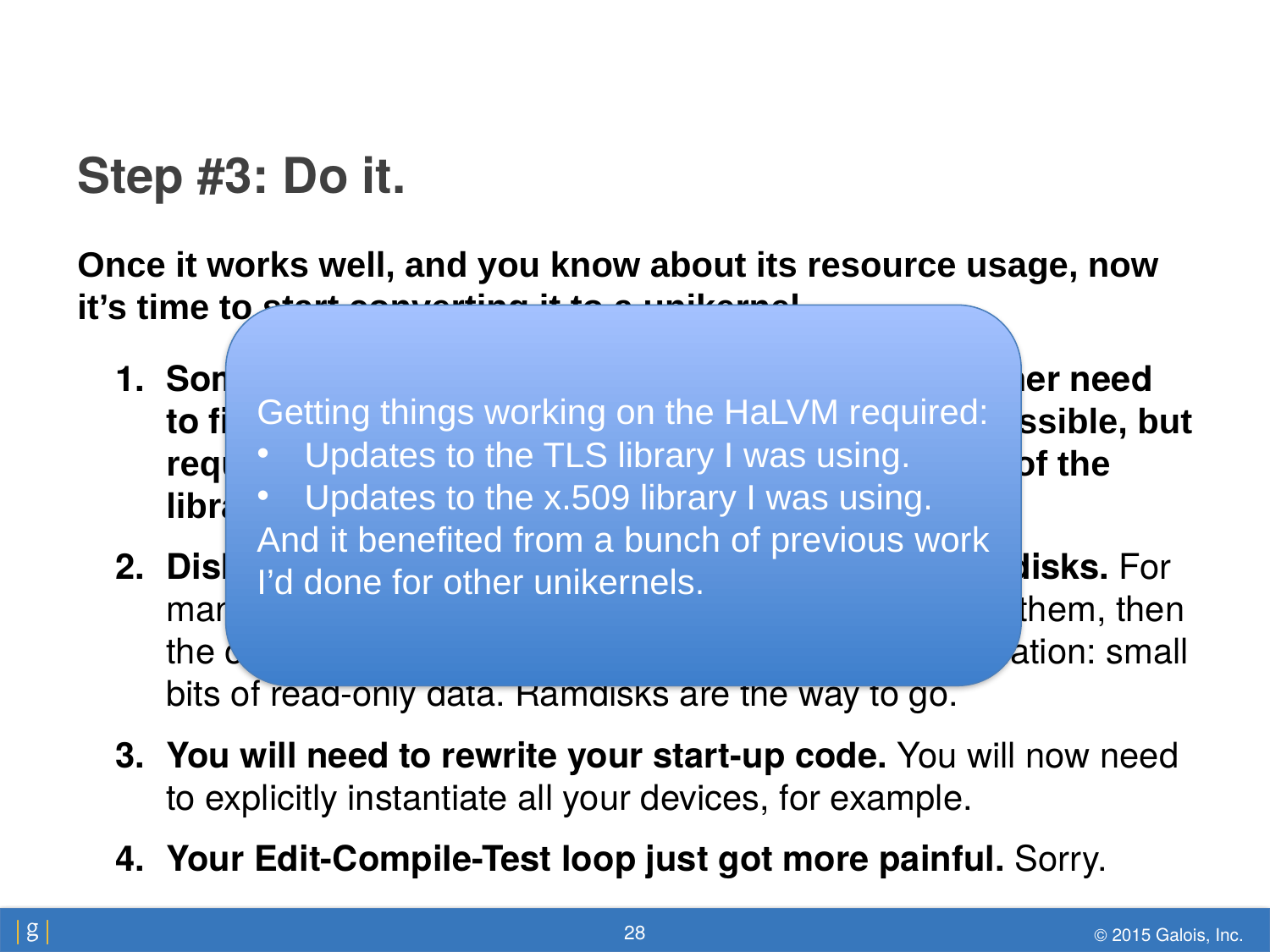

# Step #3: Do it.
Once it works well, and you know about its resource usage, now it’s time to start converting it to a unikernel.
Some of your libraries won’t build, and you will either need to fix or replace these. Predicting which ones is possible, but requires some experience and internal knowledge of the library.
Disks are expensive and slow; consider using ramdisks. For many of our uses of unikernels, and Tor can be one of them, then the only need for a disk is to pass configuration information: small bits of read-only data. Ramdisks are the way to go.
You will need to rewrite your start-up code. You will now need to explicitly instantiate all your devices, for example.
Your Edit-Compile-Test loop just got more painful. Sorry.

Getting things working on the HaLVM required:
Updates to the TLS library I was using.
Updates to the x.509 library I was using.
And it benefited from a bunch of previous work I’d done for other unikernels.